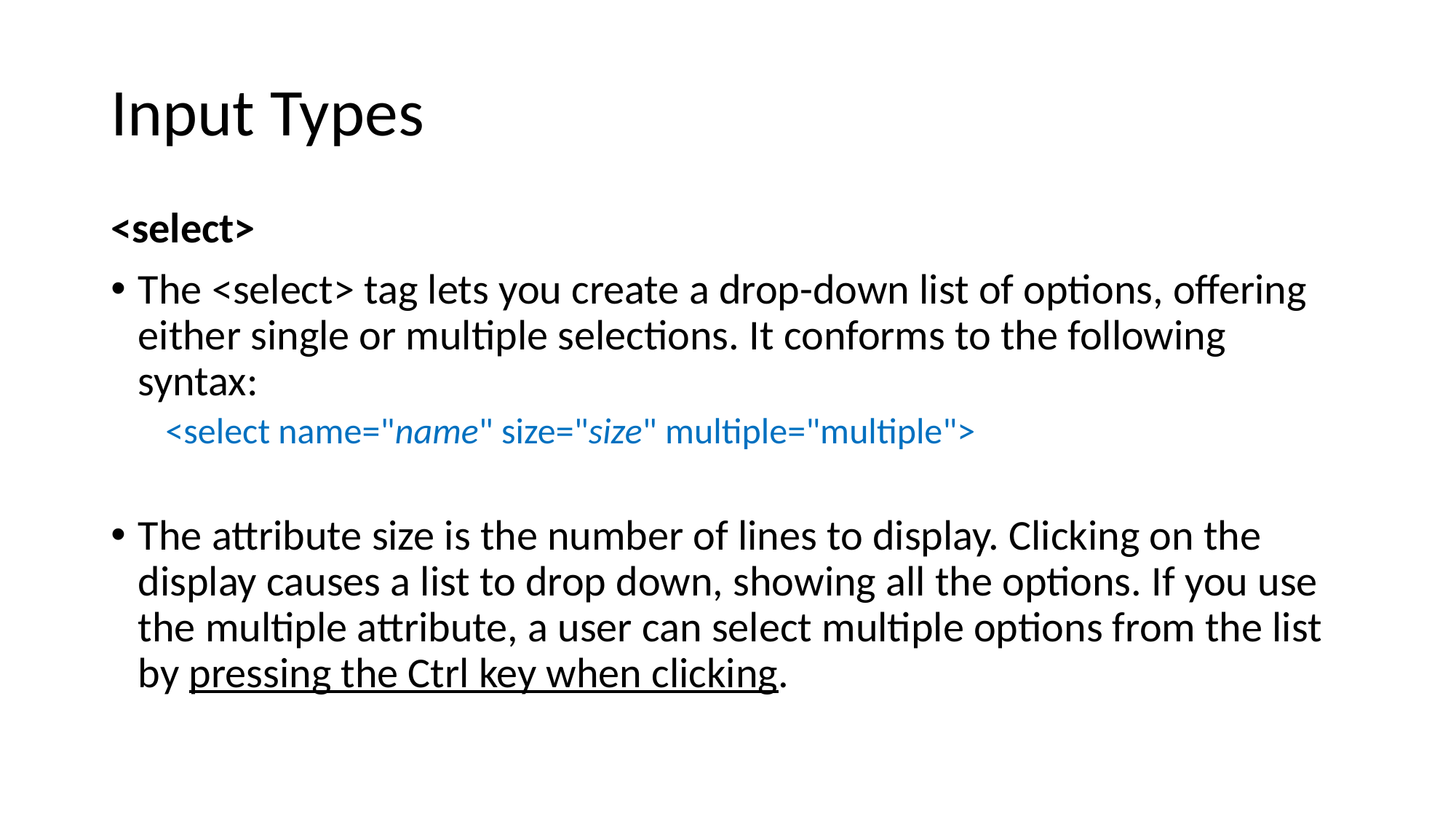

# Input Types
<select>
The <select> tag lets you create a drop-down list of options, offering either single or multiple selections. It conforms to the following syntax:
<select name="name" size="size" multiple="multiple">

The attribute size is the number of lines to display. Clicking on the display causes a list to drop down, showing all the options. If you use the multiple attribute, a user can select multiple options from the list by pressing the Ctrl key when clicking.